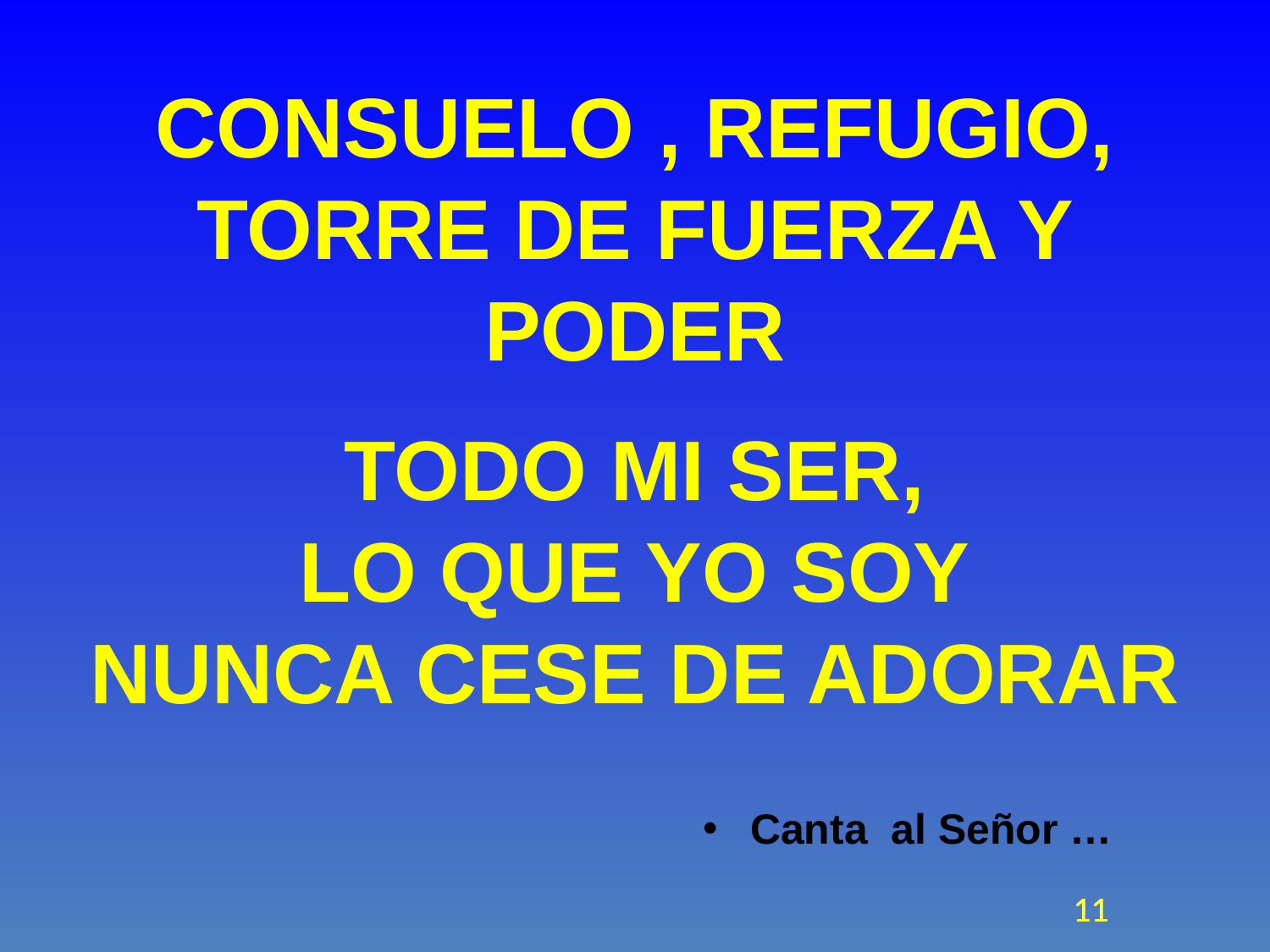

CONSUELO , REFUGIO,
TORRE DE FUERZA Y PODER
TODO MI SER,
LO QUE YO SOY
NUNCA CESE DE ADORAR
Canta  al Señor …
11
11
11